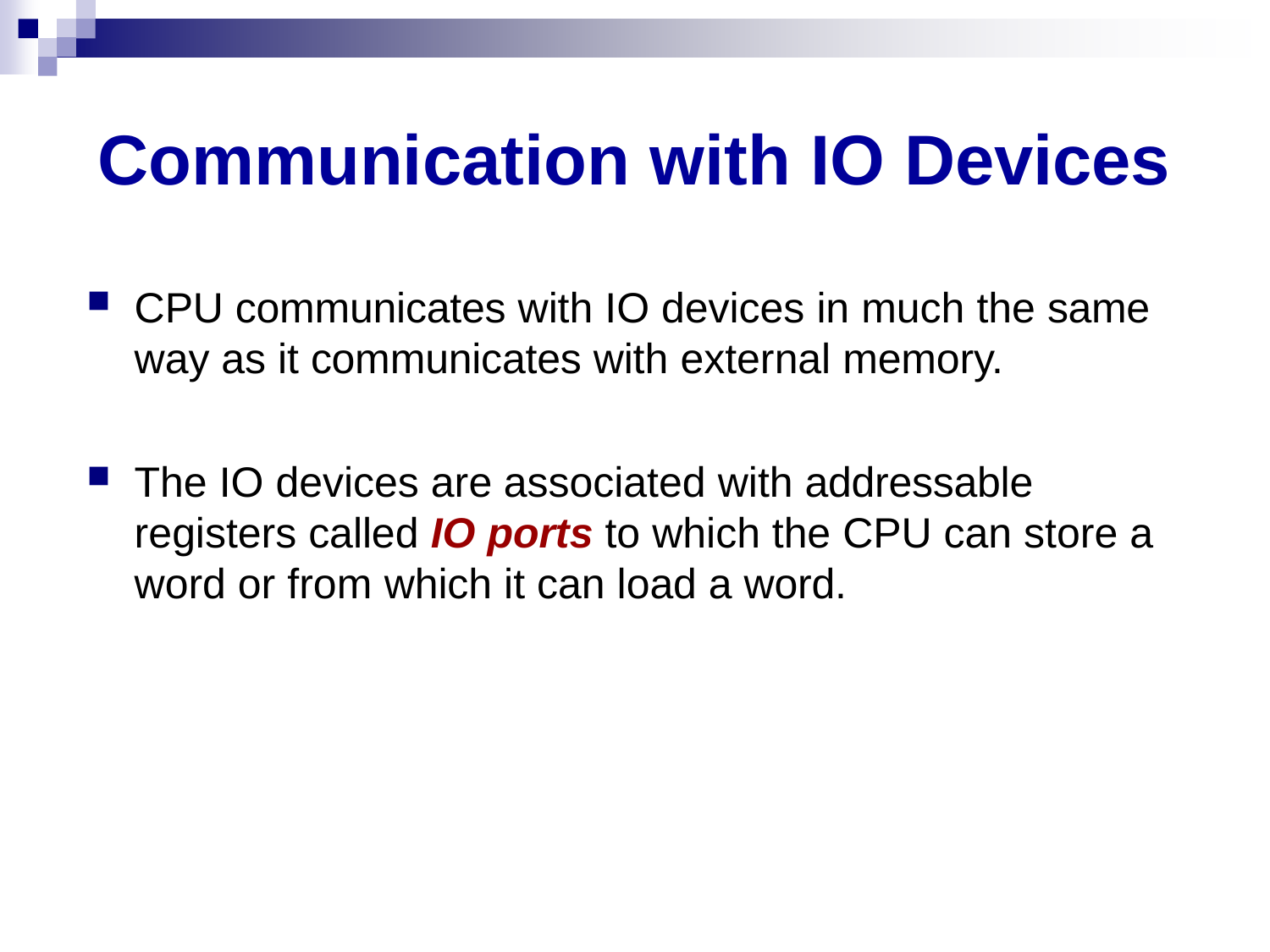

# Communication with IO Devices
CPU communicates with IO devices in much the same way as it communicates with external memory.

The IO devices are associated with addressable registers called IO ports to which the CPU can store a word or from which it can load a word.